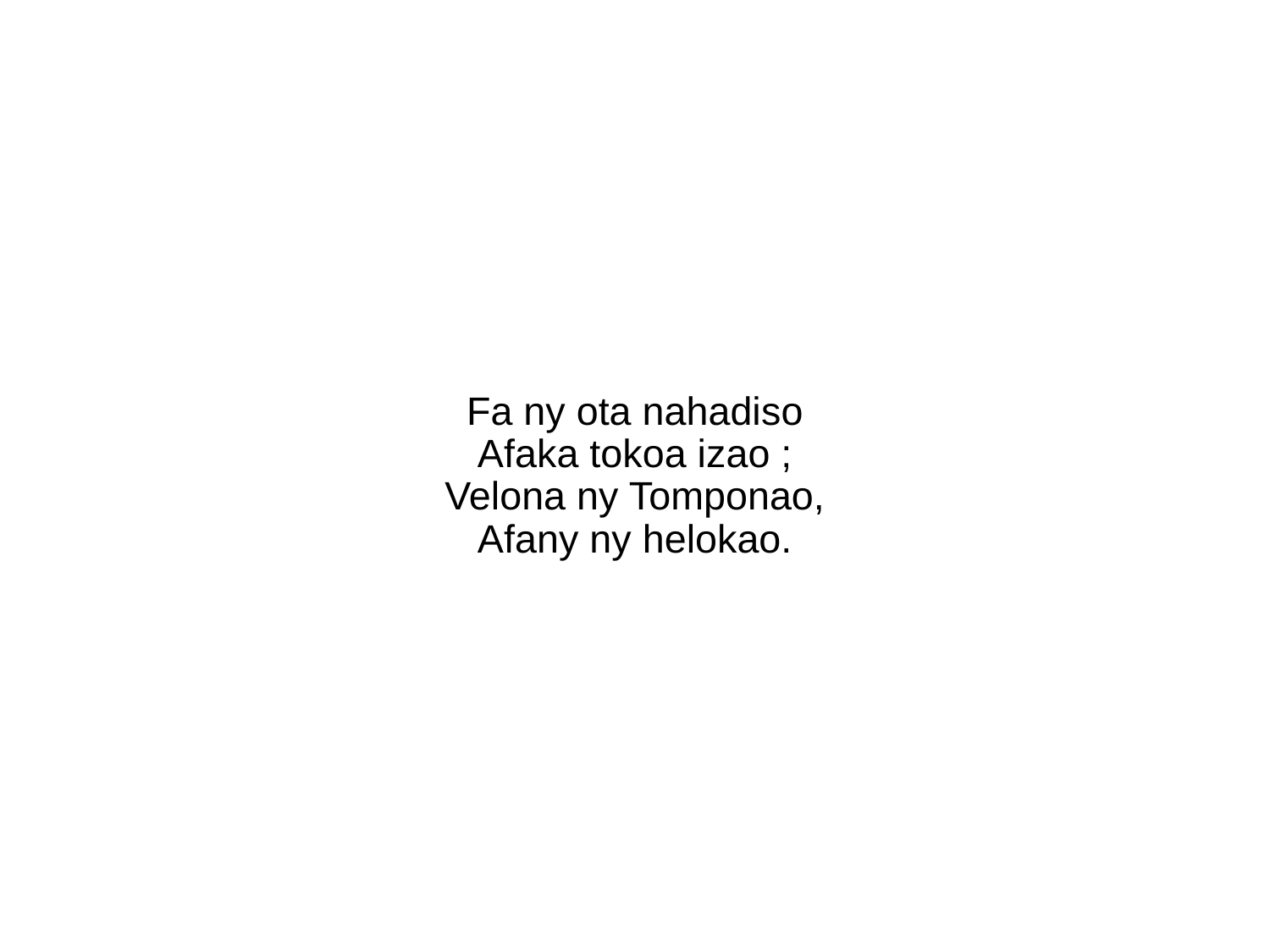

Fa ny ota nahadiso
Afaka tokoa izao ;
Velona ny Tomponao,
Afany ny helokao.